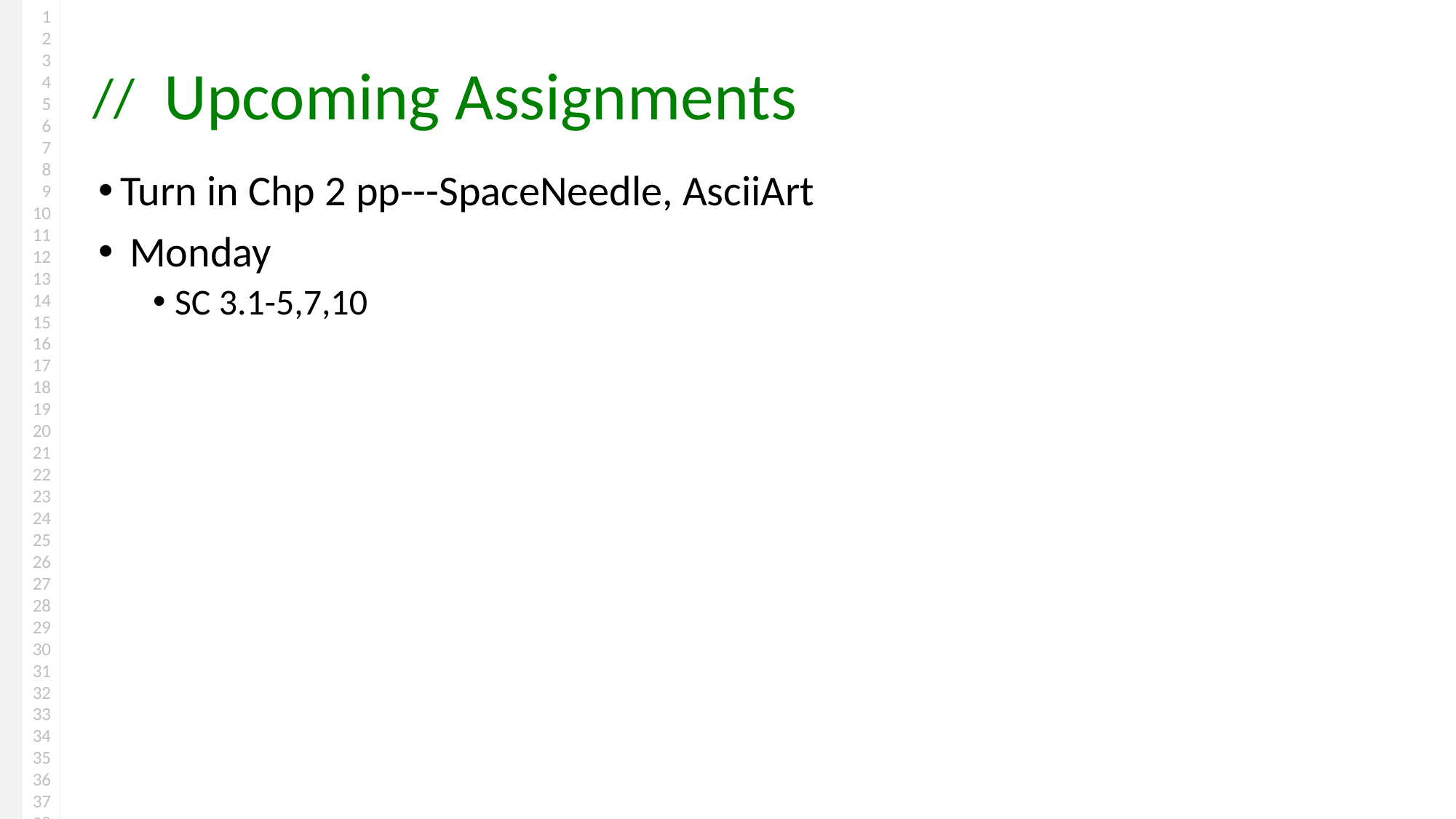

# Upcoming Assignments
Turn in Chp 2 pp---SpaceNeedle, AsciiArt
 Monday
SC 3.1-5,7,10